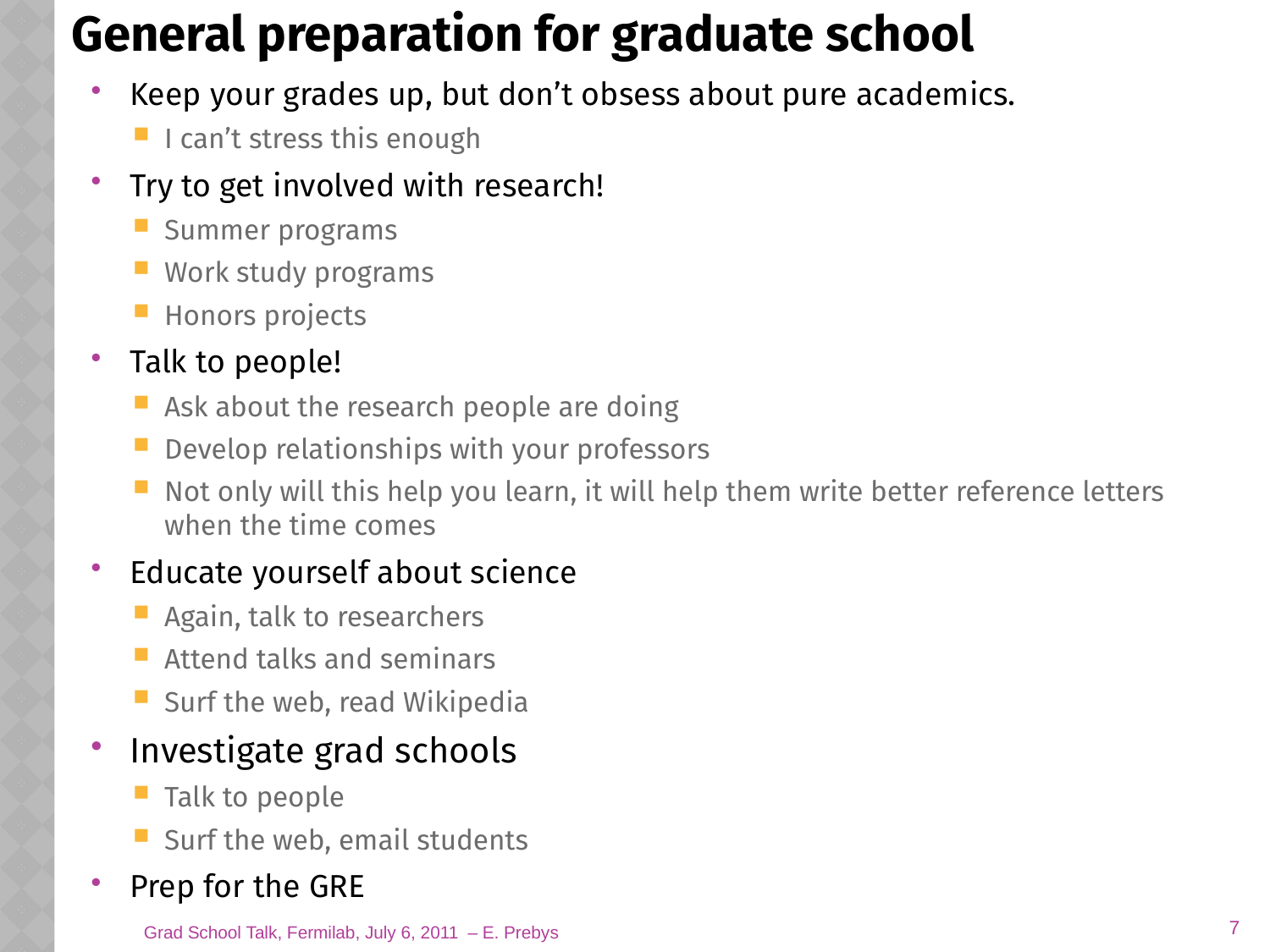

# General preparation for graduate school
Keep your grades up, but don’t obsess about pure academics.
I can’t stress this enough
Try to get involved with research!
Summer programs
Work study programs
Honors projects
Talk to people!
Ask about the research people are doing
Develop relationships with your professors
Not only will this help you learn, it will help them write better reference letters when the time comes
Educate yourself about science
Again, talk to researchers
Attend talks and seminars
Surf the web, read Wikipedia
Investigate grad schools
Talk to people
Surf the web, email students
Prep for the GRE
7
Grad School Talk, Fermilab, July 6, 2011  – E. Prebys